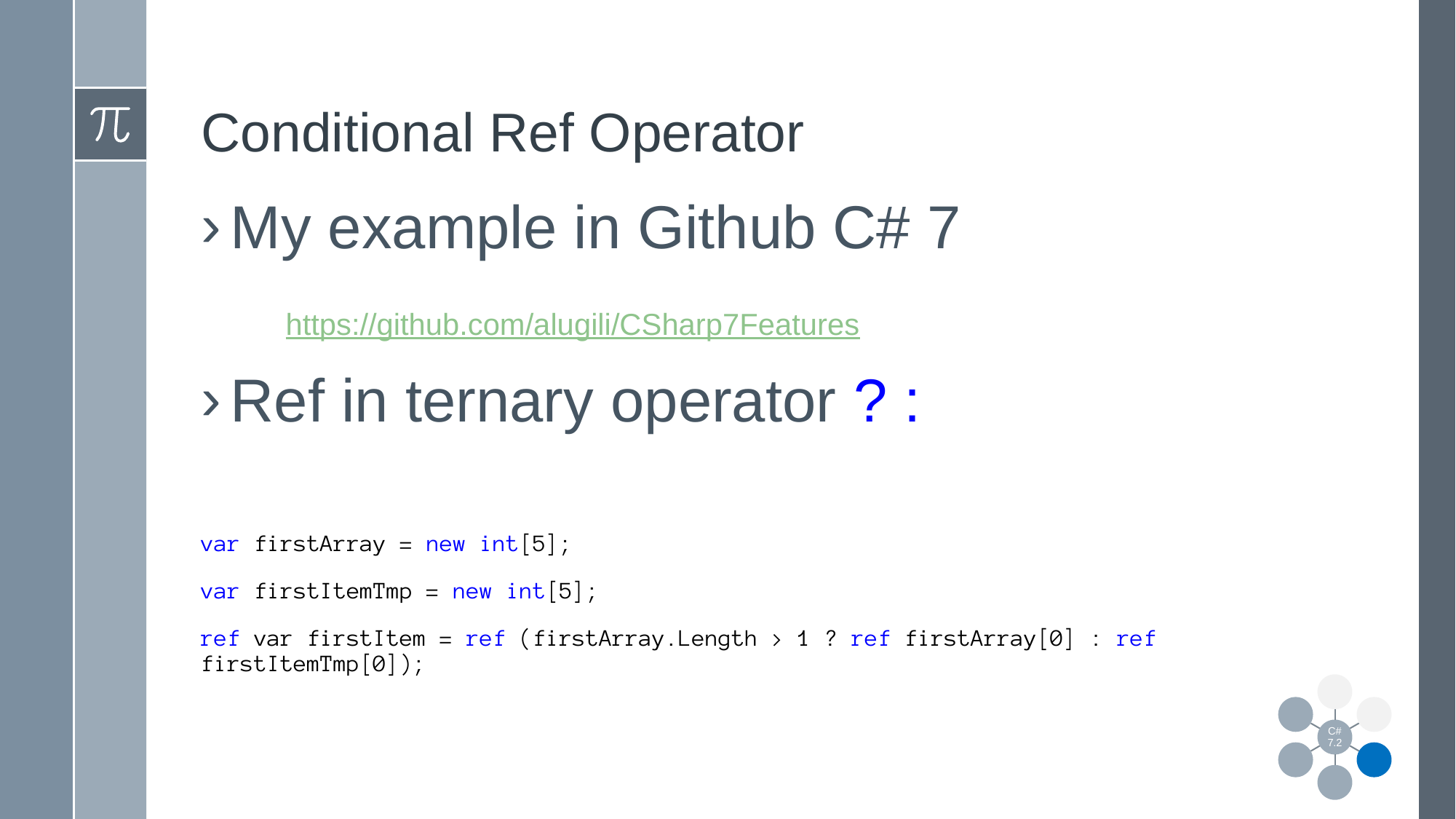

# Conditional Ref Operator
My example in Github C# 7
     https://github.com/alugili/CSharp7Features
Ref in ternary operator ? :

var firstArray = new int[5];
var firstItemTmp = new int[5];
ref var firstItem = ref (firstArray.Length > 1 ? ref firstArray[0] : ref firstItemTmp[0]);

C# 7.2